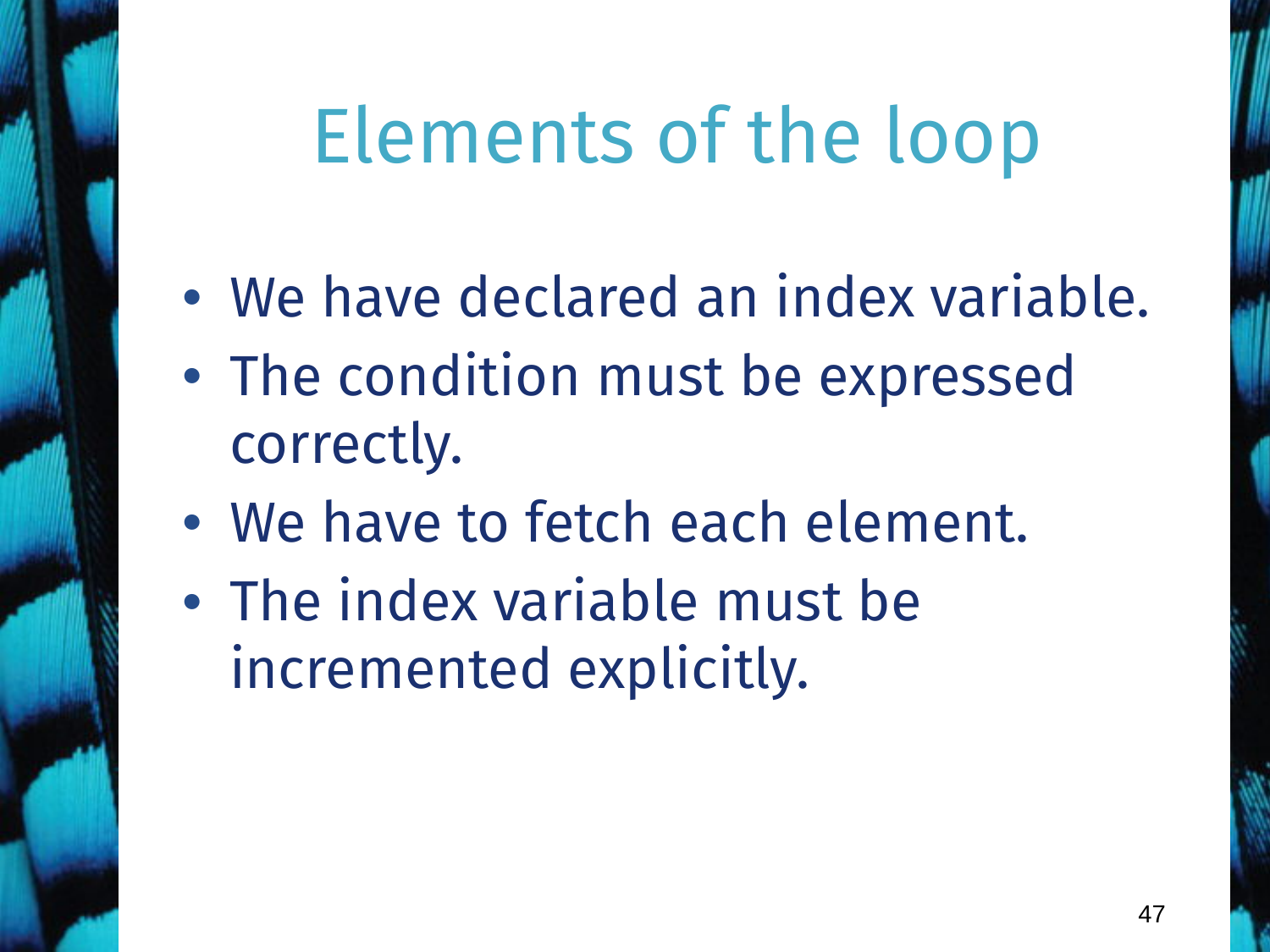

# Elements of the loop
We have declared an index variable.
The condition must be expressed correctly.
We have to fetch each element.
The index variable must be incremented explicitly.